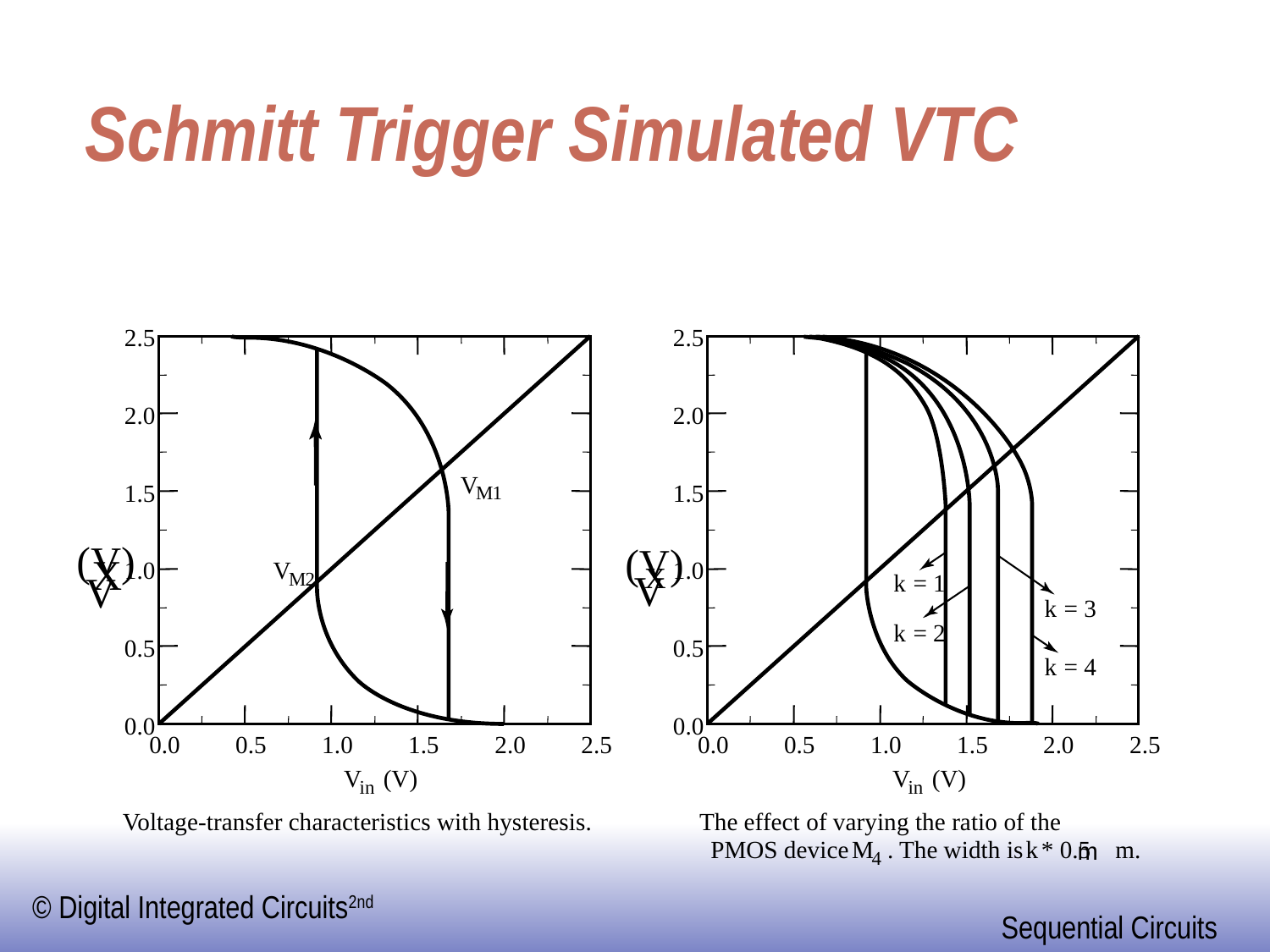

# Schmitt Trigger Simulated VTC
2.5
2.5

2.0
2.0

V
1.5
1.5
M
1

 (V)
 (V)
x
X

1.0
1.0
V

V
V
M
2
k
 = 1

k
 = 3

k
 = 2
0.5
0.5

k
 = 4

0.0
0.0

0.0
0.5
1.0
1.5
2.0
2.5
0.0
0.5
1.0
1.5
2.0
2.5
V
 (V)
V
 (V)
in
in
Voltage-transfer characteristics with hysteresis.
The effect of varying the ratio of the
PMOS device
M
. The width is
k
* 0.5    m.
m
4